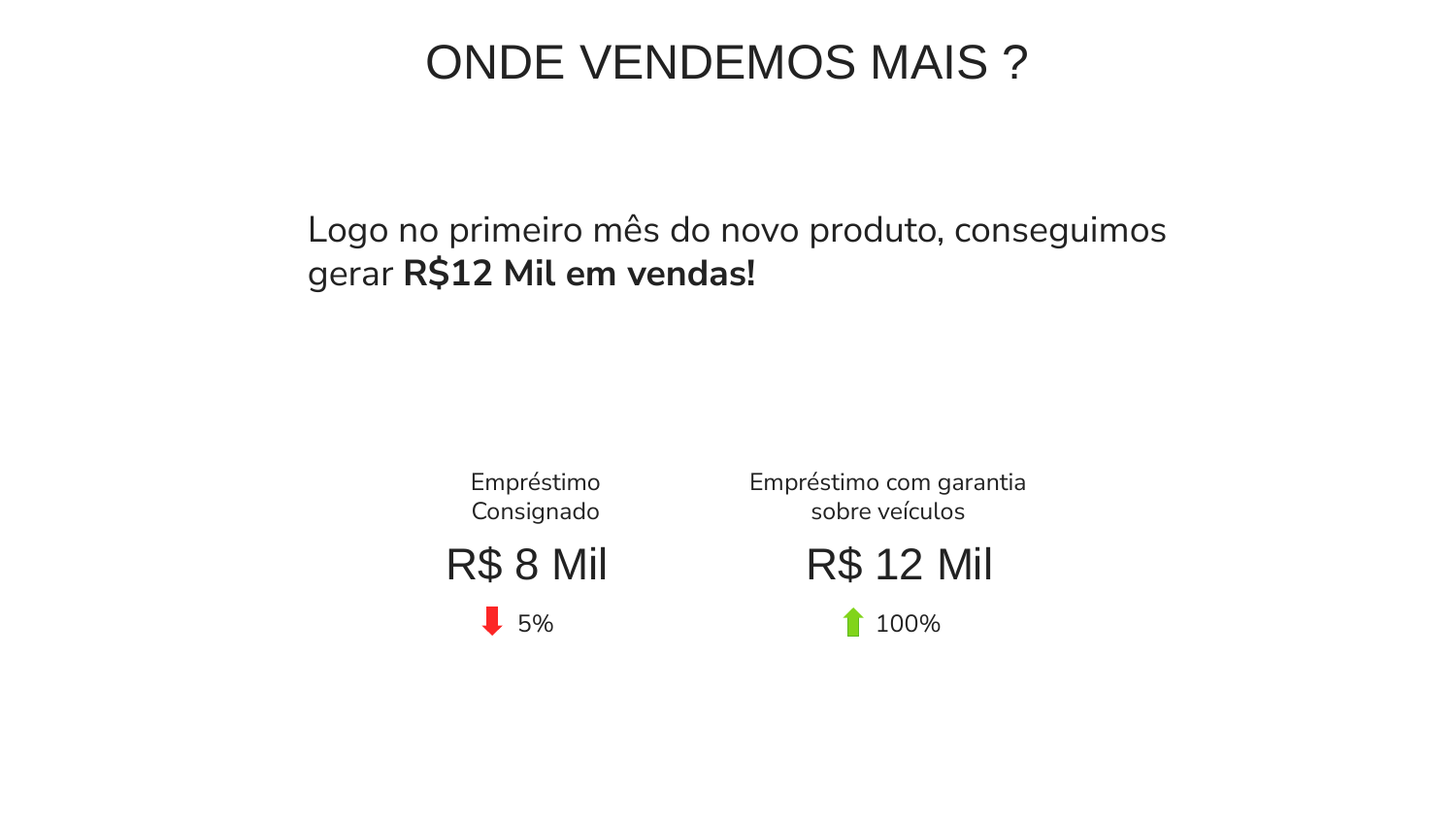

ONDE VENDEMOS MAIS ?
Logo no primeiro mês do novo produto, conseguimos gerar R$12 Mil em vendas!
Empréstimo com garantia
sobre veículos
Empréstimo Consignado
R$ 8 Mil
R$ 12 Mil
5%
100%